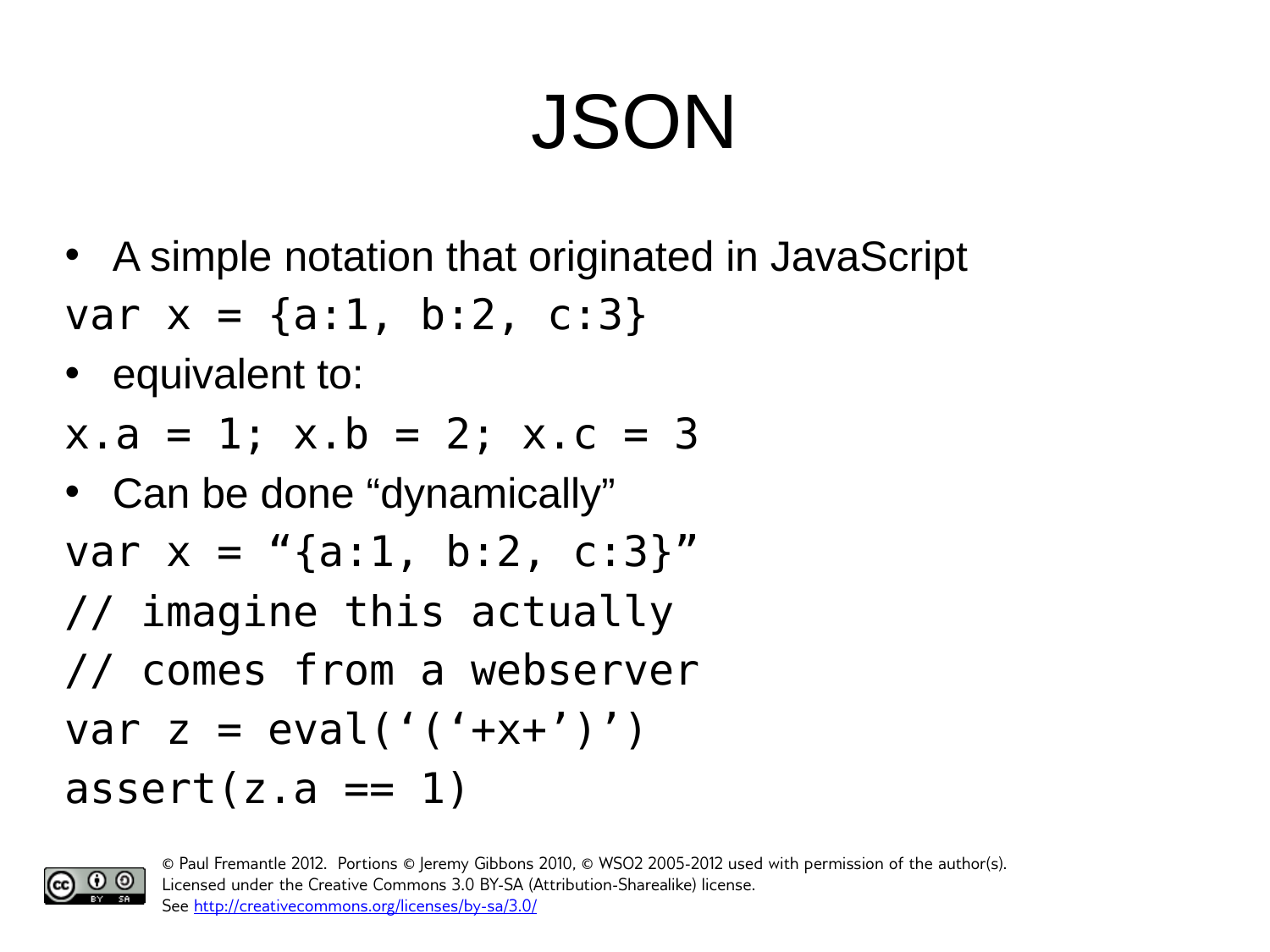

# JSON
A simple notation that originated in JavaScript
var x = {a:1, b:2, c:3}
equivalent to:
x.a = 1; x.b = 2; x.c = 3
Can be done “dynamically”
var x = “{a:1, b:2, c:3}”
// imagine this actually
// comes from a webserver
var z = eval(‘(‘+x+’)’)
assert(z.a == 1)